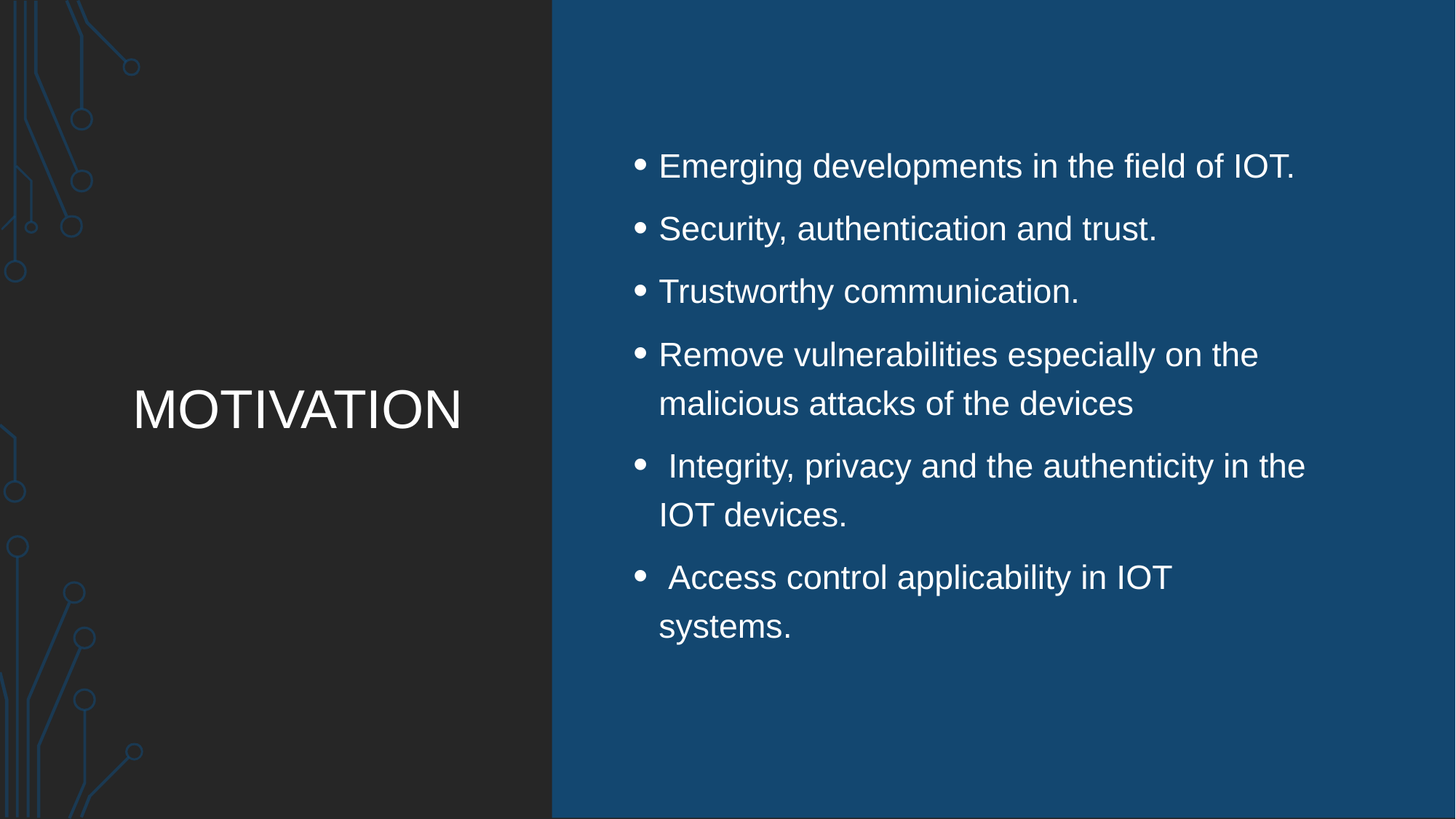

# MOTIVATION
Emerging developments in the field of IOT.
Security, authentication and trust.
Trustworthy communication.
Remove vulnerabilities especially on the malicious attacks of the devices
 Integrity, privacy and the authenticity in the IOT devices.
 Access control applicability in IOT systems.